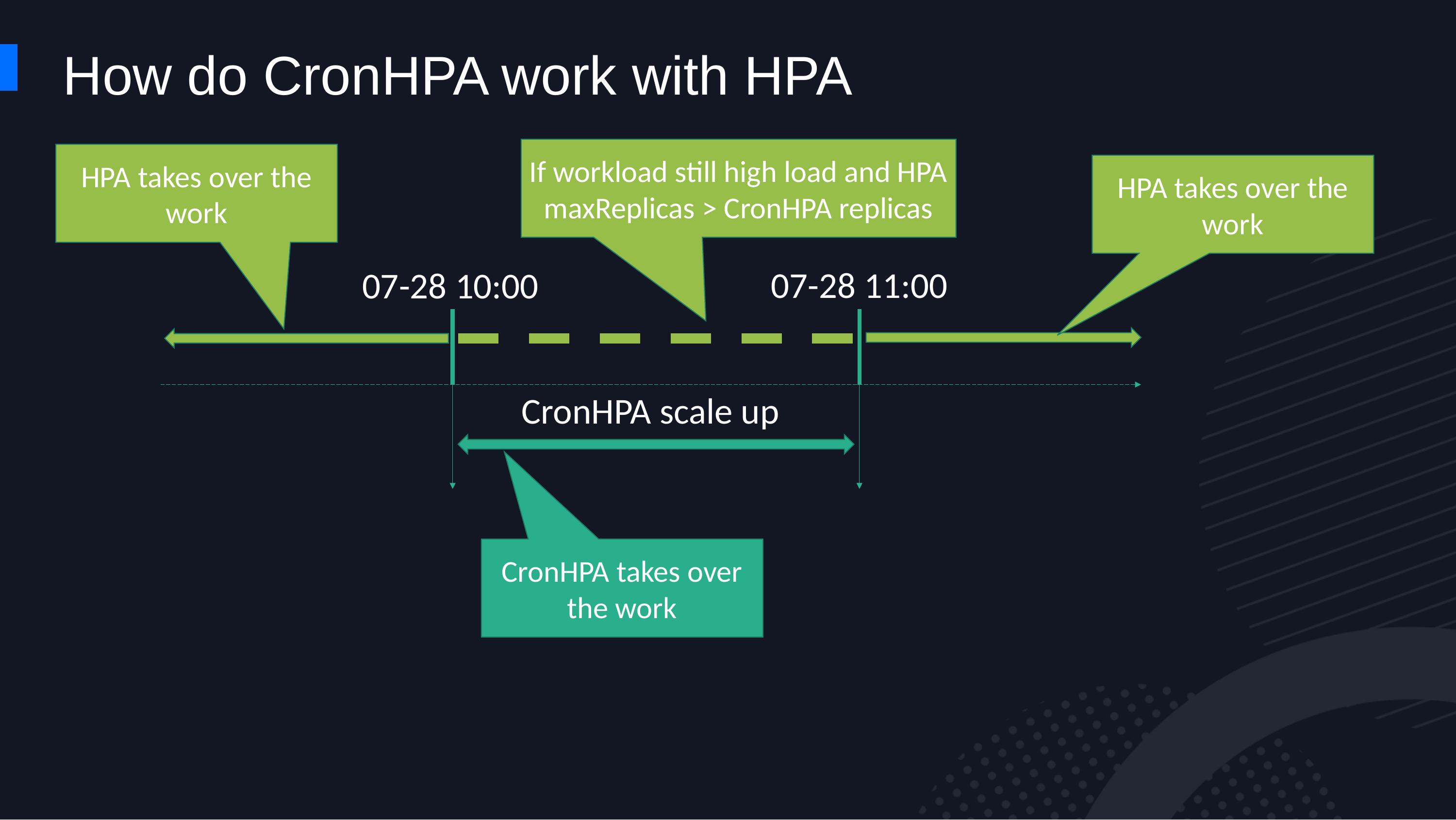

How do CronHPA work with HPA

If workload still high load and HPA maxReplicas > CronHPA replicas
HPA takes over the work
HPA takes over the work
07-28 11:00
07-28 10:00

CronHPA scale up

CronHPA takes over the work